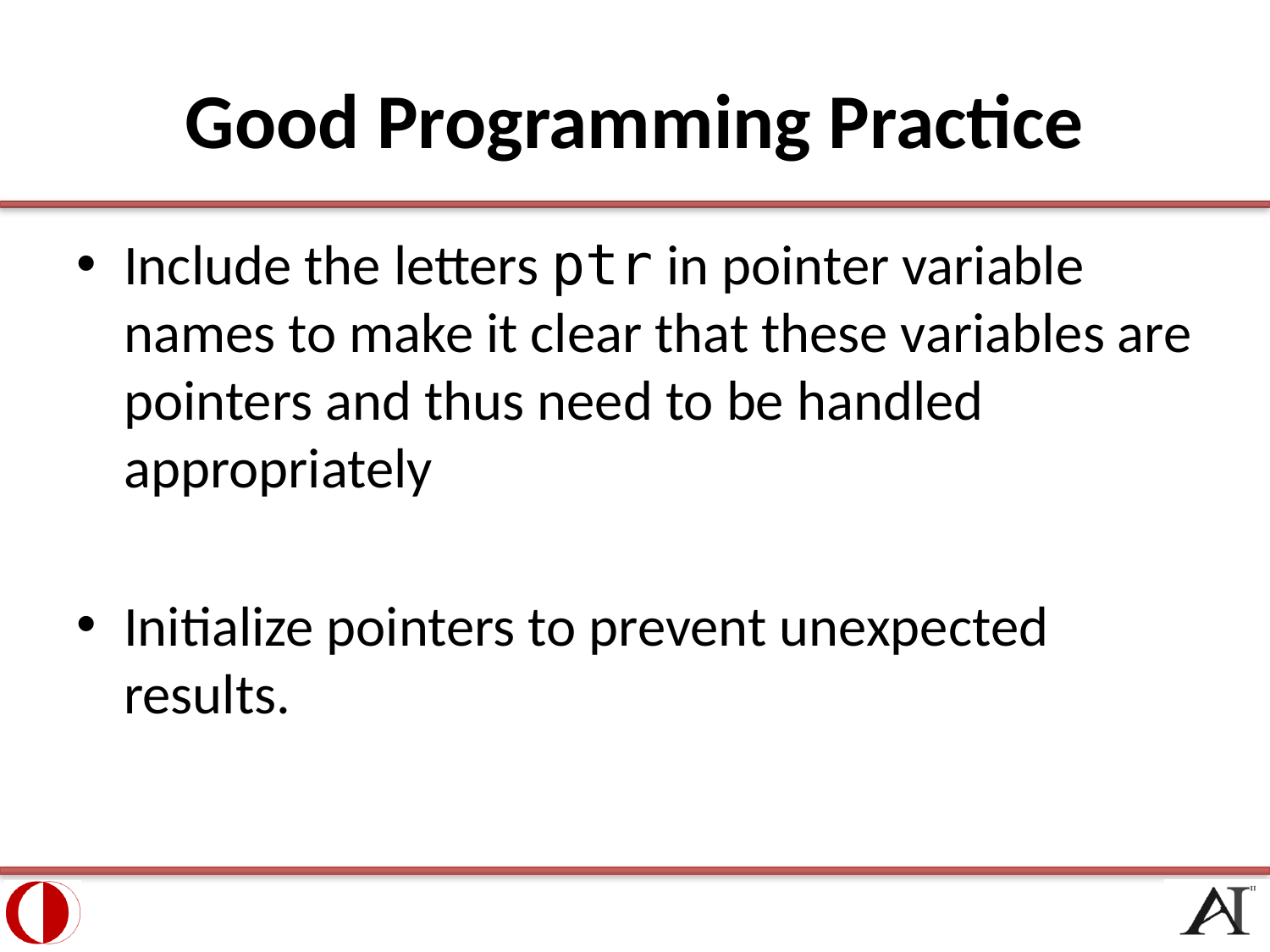

# Good Programming Practice
Include the letters ptr in pointer variable names to make it clear that these variables are pointers and thus need to be handled appropriately

Initialize pointers to prevent unexpected results.

8